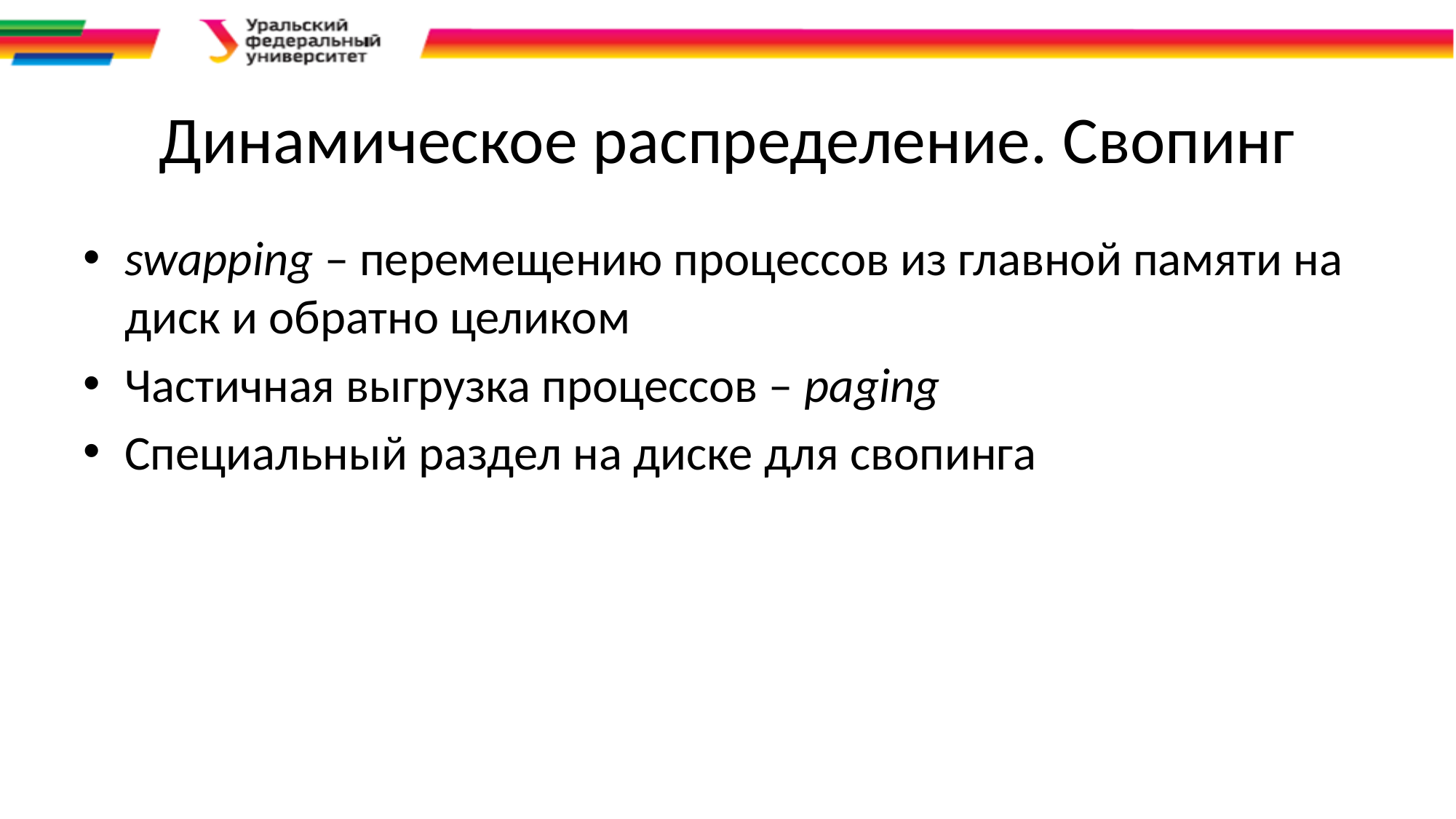

# Динамическое распределение. Свопинг
swapping – перемещению процессов из главной памяти на диск и обратно целиком
Частичная выгрузка процессов – paging
Специальный раздел на диске для свопинга